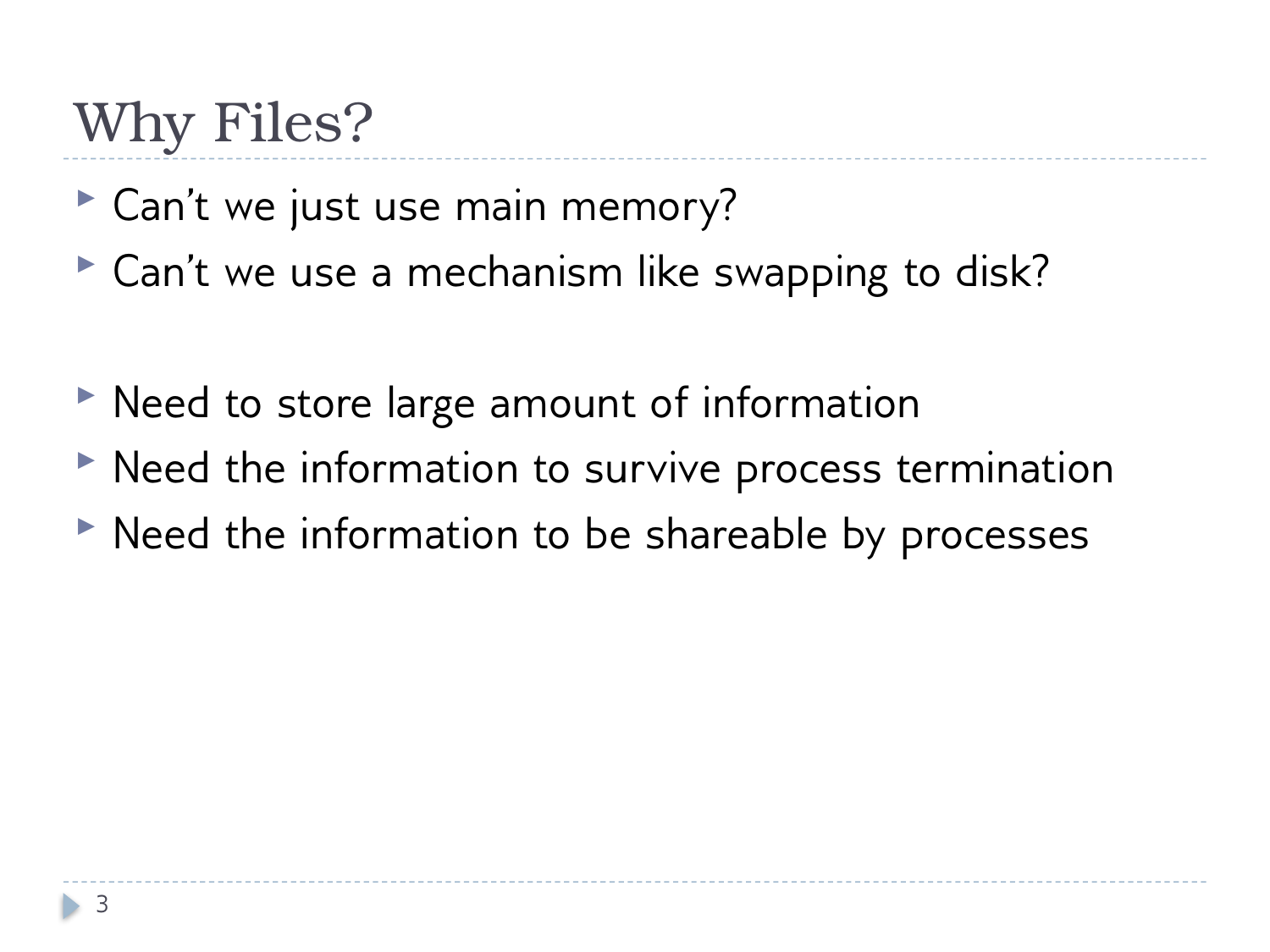

# Why Files?
Can’t we just use main memory?
Can’t we use a mechanism like swapping to disk?

Need to store large amount of information
Need the information to survive process termination
Need the information to be shareable by processes

3